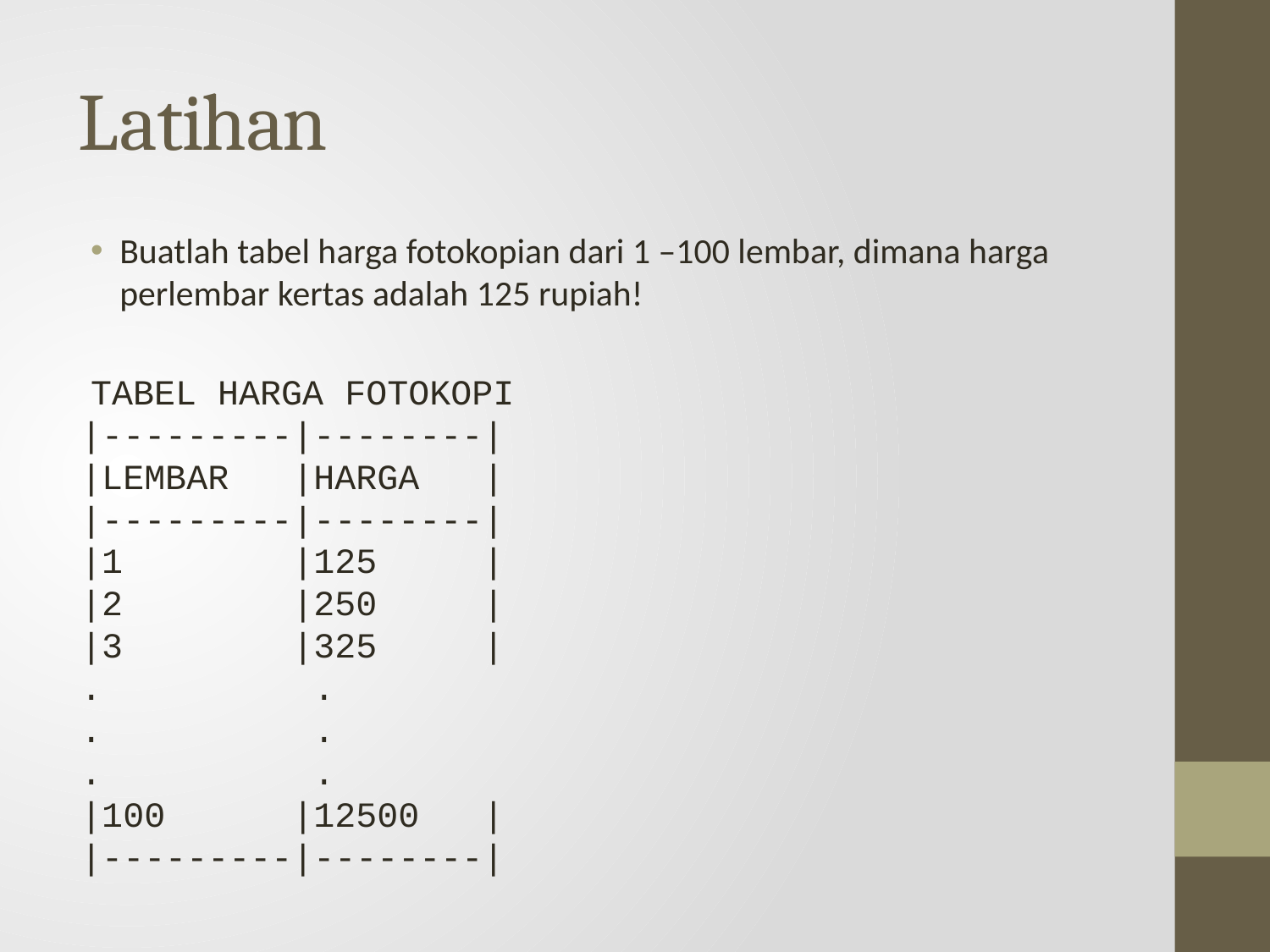

# Latihan
Buatlah tabel harga fotokopian dari 1 –100 lembar, dimana harga perlembar kertas adalah 125 rupiah!

TABEL HARGA FOTOKOPI
|---------|--------|
|LEMBAR   |HARGA   |
|---------|--------|
|1        |125     |
|2        |250     |
|3        |325     |
.          .
.          .
.          .
|100      |12500   |
|---------|--------|